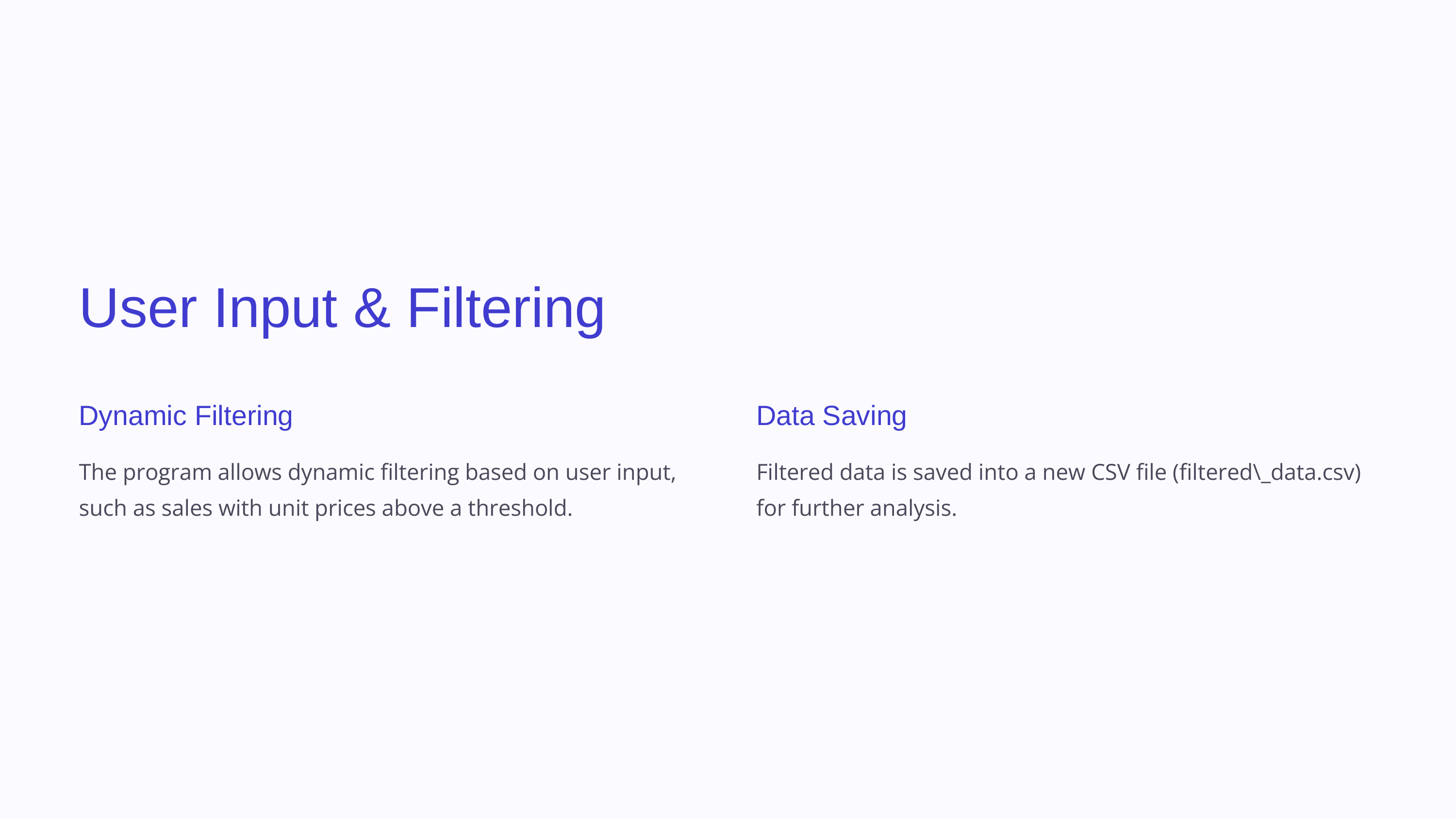

User Input & Filtering
Dynamic Filtering
Data Saving
The program allows dynamic filtering based on user input, such as sales with unit prices above a threshold.
Filtered data is saved into a new CSV file (filtered\_data.csv) for further analysis.